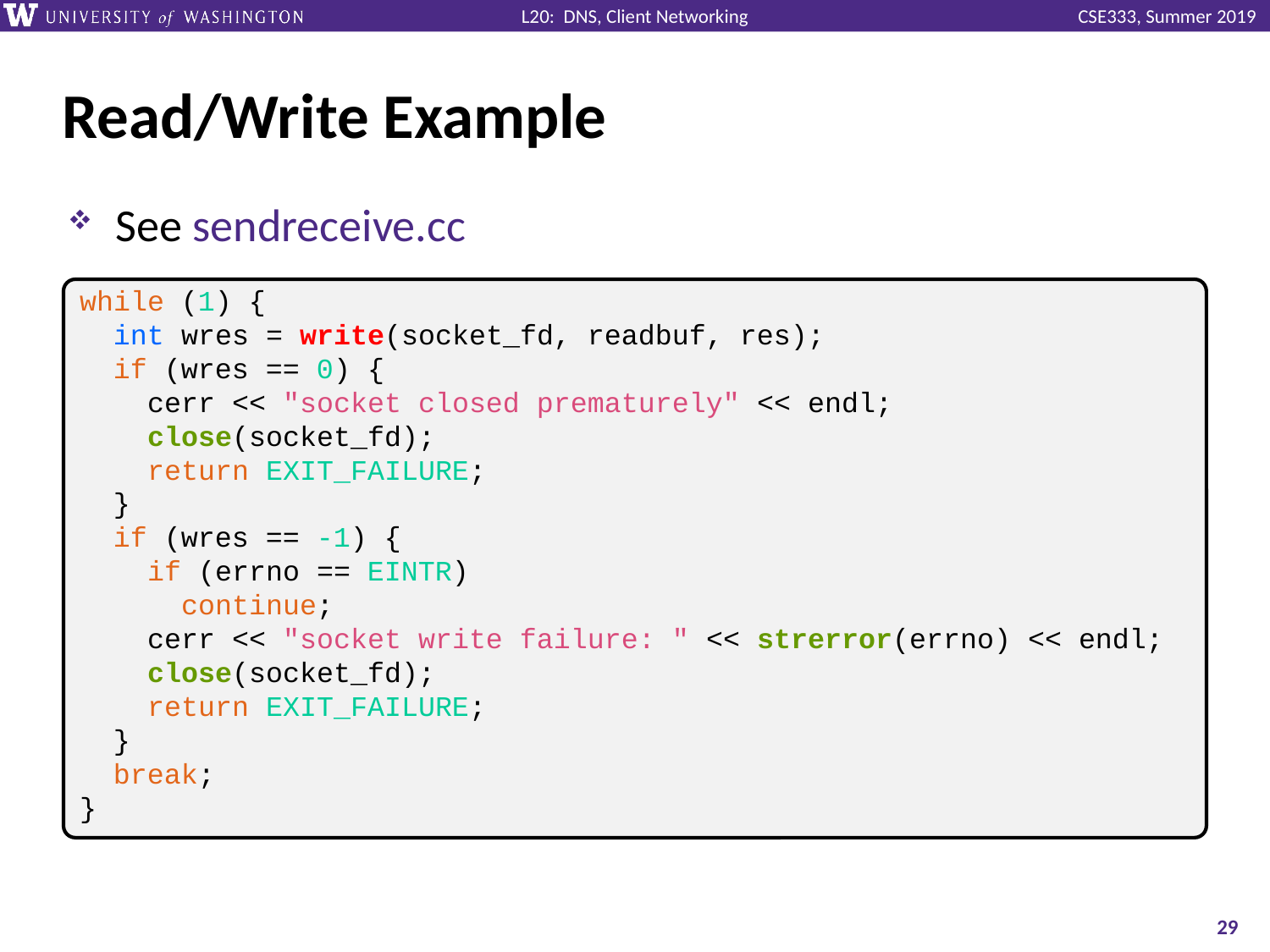

# Read/Write Example
See sendreceive.cc

while (1) {
  int wres = write(socket_fd, readbuf, res);
  if (wres == 0) {
    cerr << "socket closed prematurely" << endl;
    close(socket_fd);
    return EXIT_FAILURE;
  }
  if (wres == -1) {
    if (errno == EINTR)
      continue;
    cerr << "socket write failure: " << strerror(errno) << endl;
    close(socket_fd);
    return EXIT_FAILURE;
  }
  break;
}
29